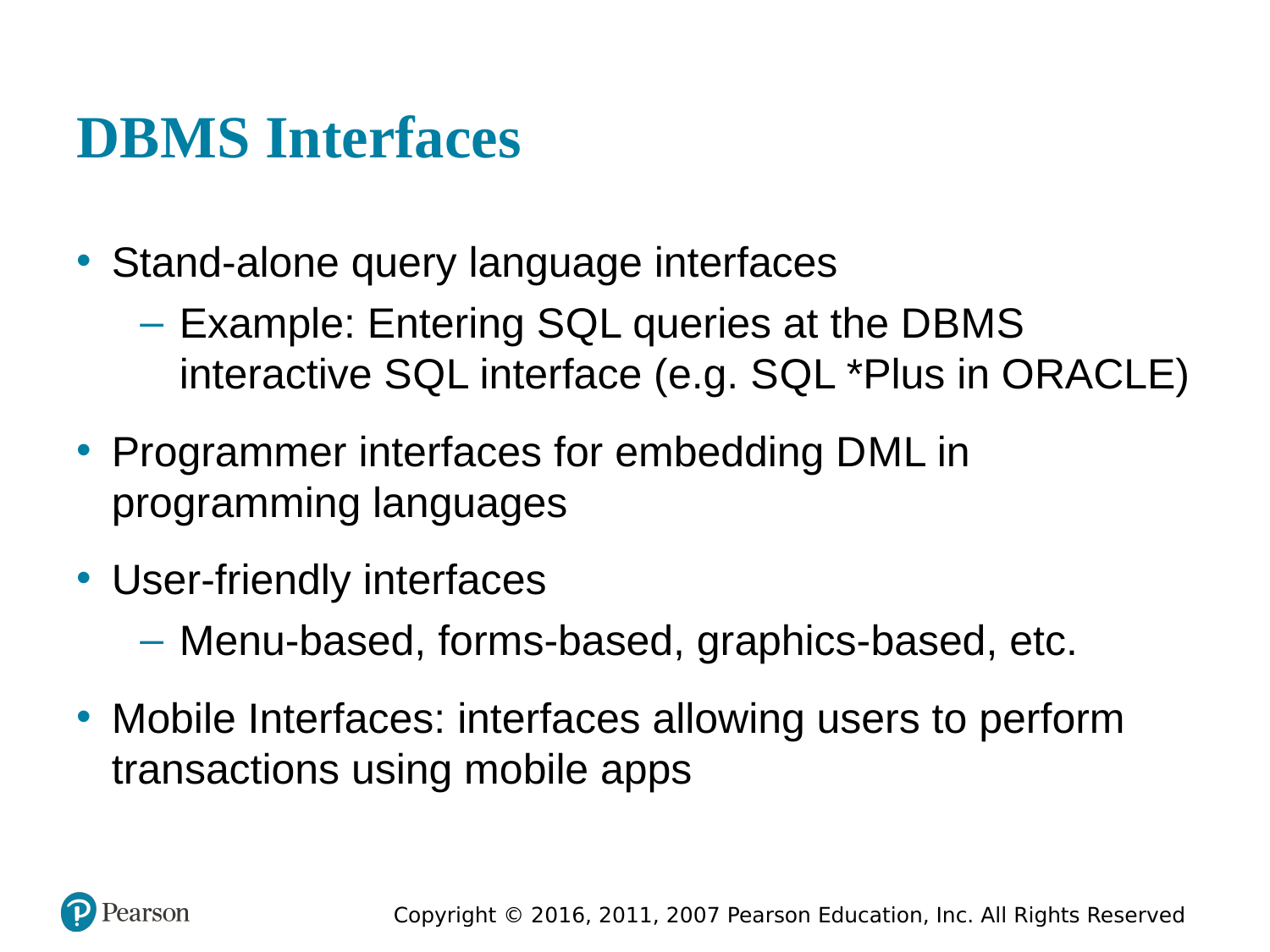

# D B M S Interfaces
Stand-alone query language interfaces
Example: Entering S Q L queries at the D B M S interactive S Q L interface (e.g. S Q L *Plus in ORACLE)
Programmer interfaces for embedding D M L in programming languages
User-friendly interfaces
Menu-based, forms-based, graphics-based, etc.
Mobile Interfaces: interfaces allowing users to perform transactions using mobile apps